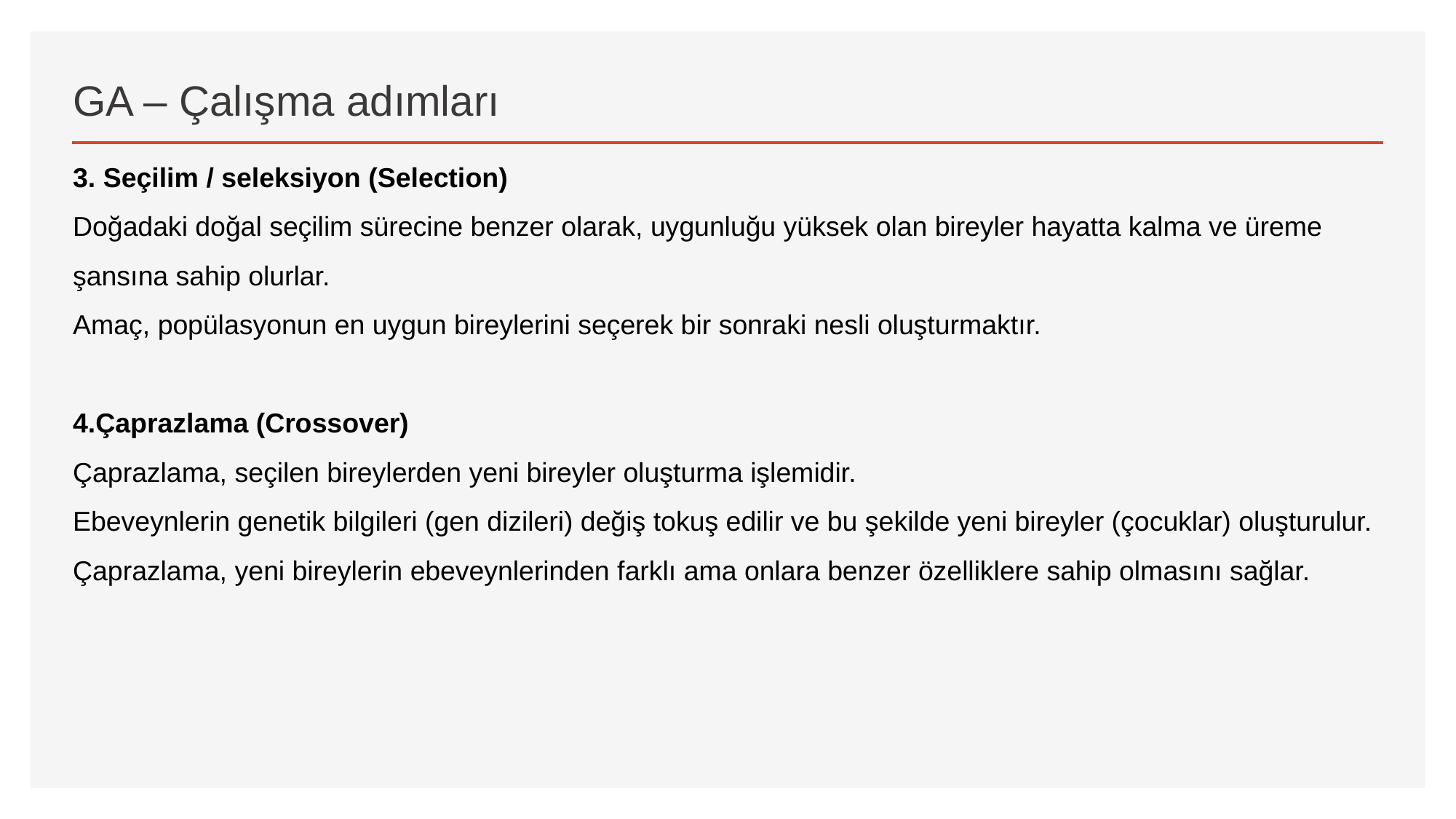

# GA – Çalışma adımları

3. Seçilim / seleksiyon (Selection)
Doğadaki doğal seçilim sürecine benzer olarak, uygunluğu yüksek olan bireyler hayatta kalma ve üreme şansına sahip olurlar.
Amaç, popülasyonun en uygun bireylerini seçerek bir sonraki nesli oluşturmaktır.

4.Çaprazlama (Crossover)
Çaprazlama, seçilen bireylerden yeni bireyler oluşturma işlemidir.
Ebeveynlerin genetik bilgileri (gen dizileri) değiş tokuş edilir ve bu şekilde yeni bireyler (çocuklar) oluşturulur. Çaprazlama, yeni bireylerin ebeveynlerinden farklı ama onlara benzer özelliklere sahip olmasını sağlar.